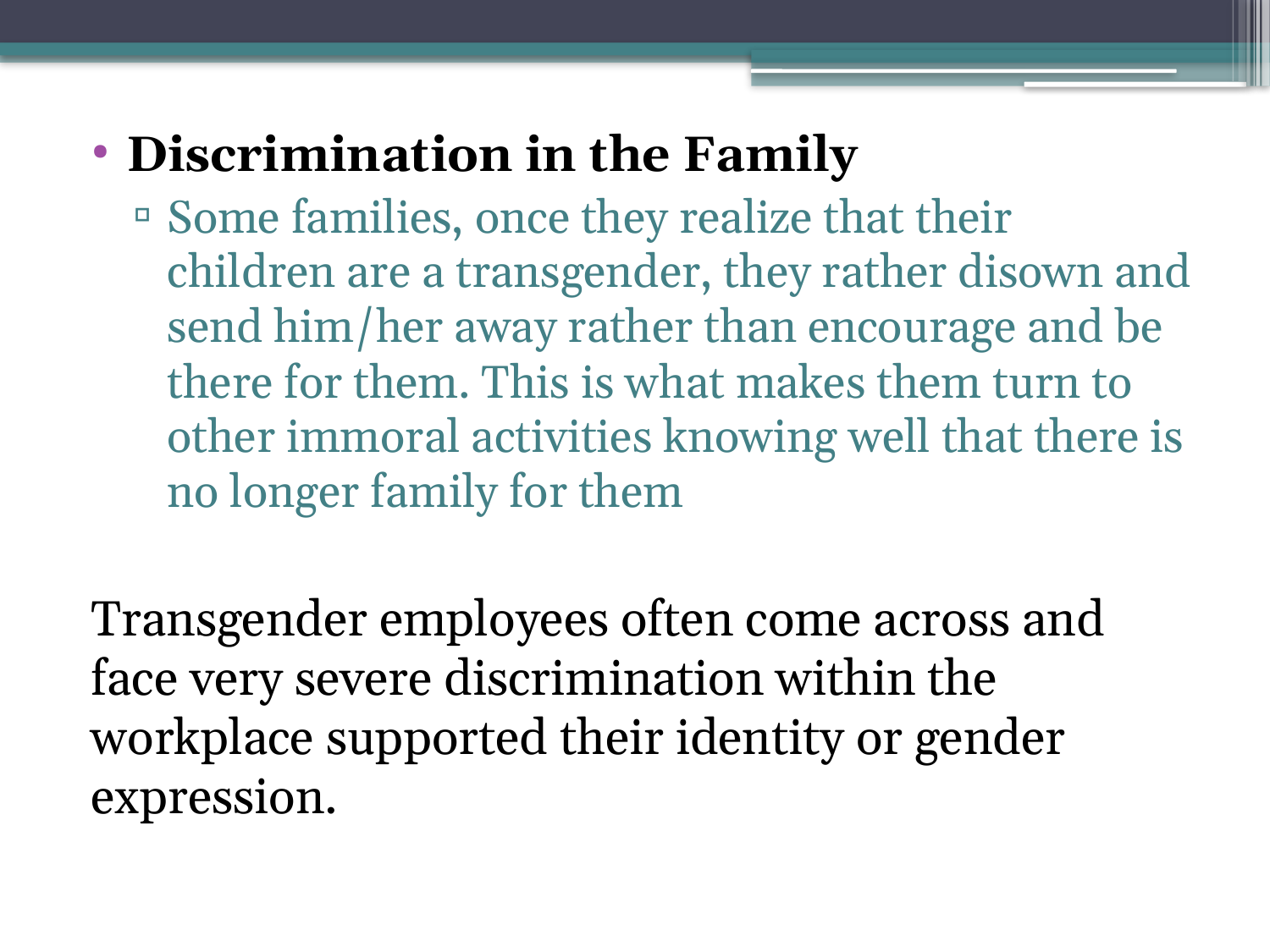

Discrimination in the Family
Some families, once they realize that their children are a transgender, they rather disown and send him/her away rather than encourage and be there for them. This is what makes them turn to other immoral activities knowing well that there is no longer family for them

Transgender employees often come across and face very severe discrimination within the workplace supported their identity or gender expression.